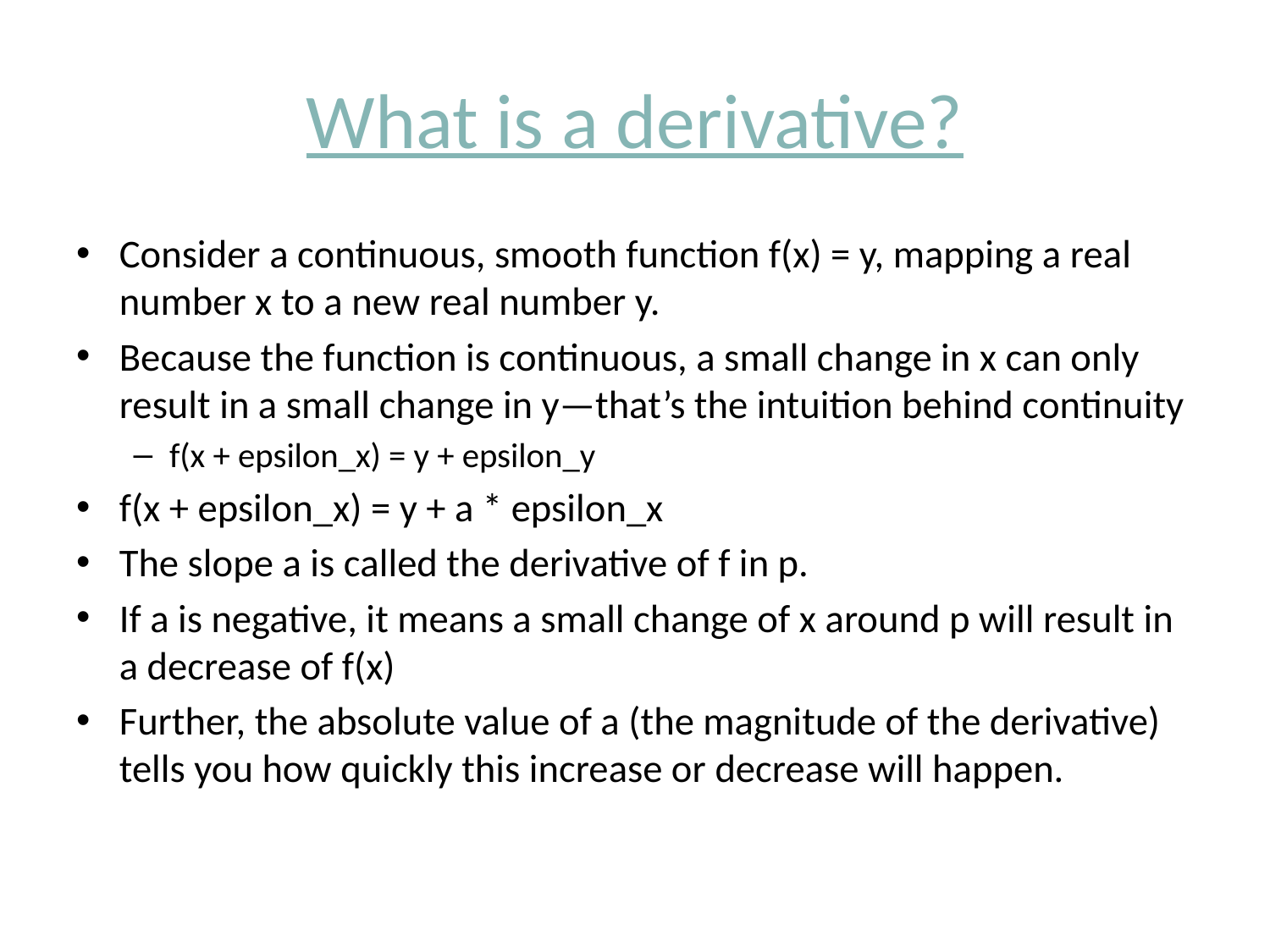

# What is a derivative?
Consider a continuous, smooth function f(x) = y, mapping a real number x to a new real number y.
Because the function is continuous, a small change in x can only result in a small change in y—that’s the intuition behind continuity
f(x + epsilon_x) = y + epsilon_y
f(x + epsilon_x) = y + a * epsilon_x
The slope a is called the derivative of f in p.
If a is negative, it means a small change of x around p will result in a decrease of f(x)
Further, the absolute value of a (the magnitude of the derivative) tells you how quickly this increase or decrease will happen.